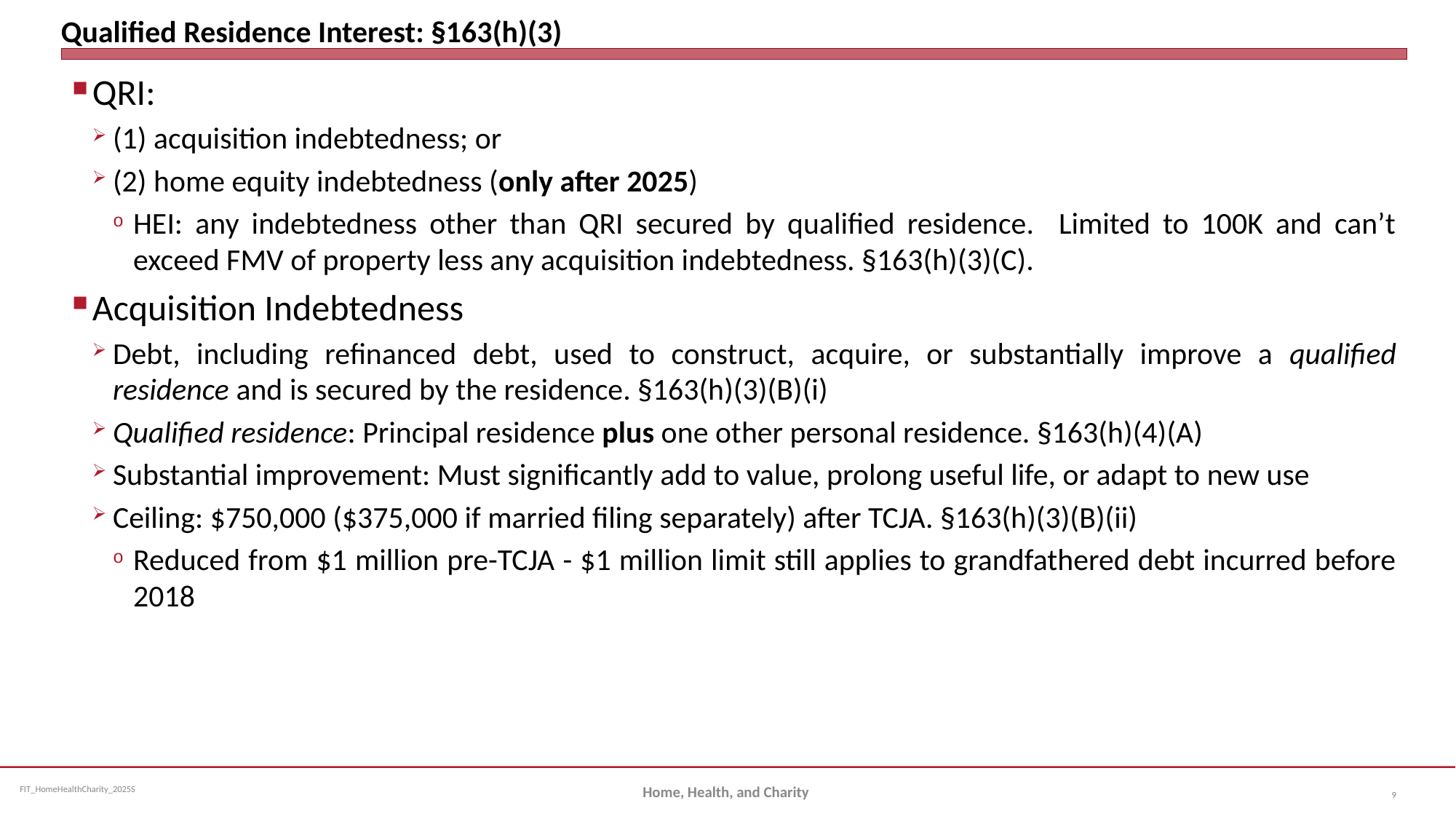

# Qualified Residence Interest: §163(h)(3)
QRI:
(1) acquisition indebtedness; or
(2) home equity indebtedness (only after 2025)
HEI: any indebtedness other than QRI secured by qualified residence.  Limited to 100K and can’t exceed FMV of property less any acquisition indebtedness. §163(h)(3)(C).
Acquisition Indebtedness
Debt, including refinanced debt, used to construct, acquire, or substantially improve a qualified residence and is secured by the residence. §163(h)(3)(B)(i)
Qualified residence: Principal residence plus one other personal residence. §163(h)(4)(A)
Substantial improvement: Must significantly add to value, prolong useful life, or adapt to new use
Ceiling: $750,000 ($375,000 if married filing separately) after TCJA. §163(h)(3)(B)(ii)
Reduced from $1 million pre-TCJA - $1 million limit still applies to grandfathered debt incurred before 2018
Home, Health, and Charity
9